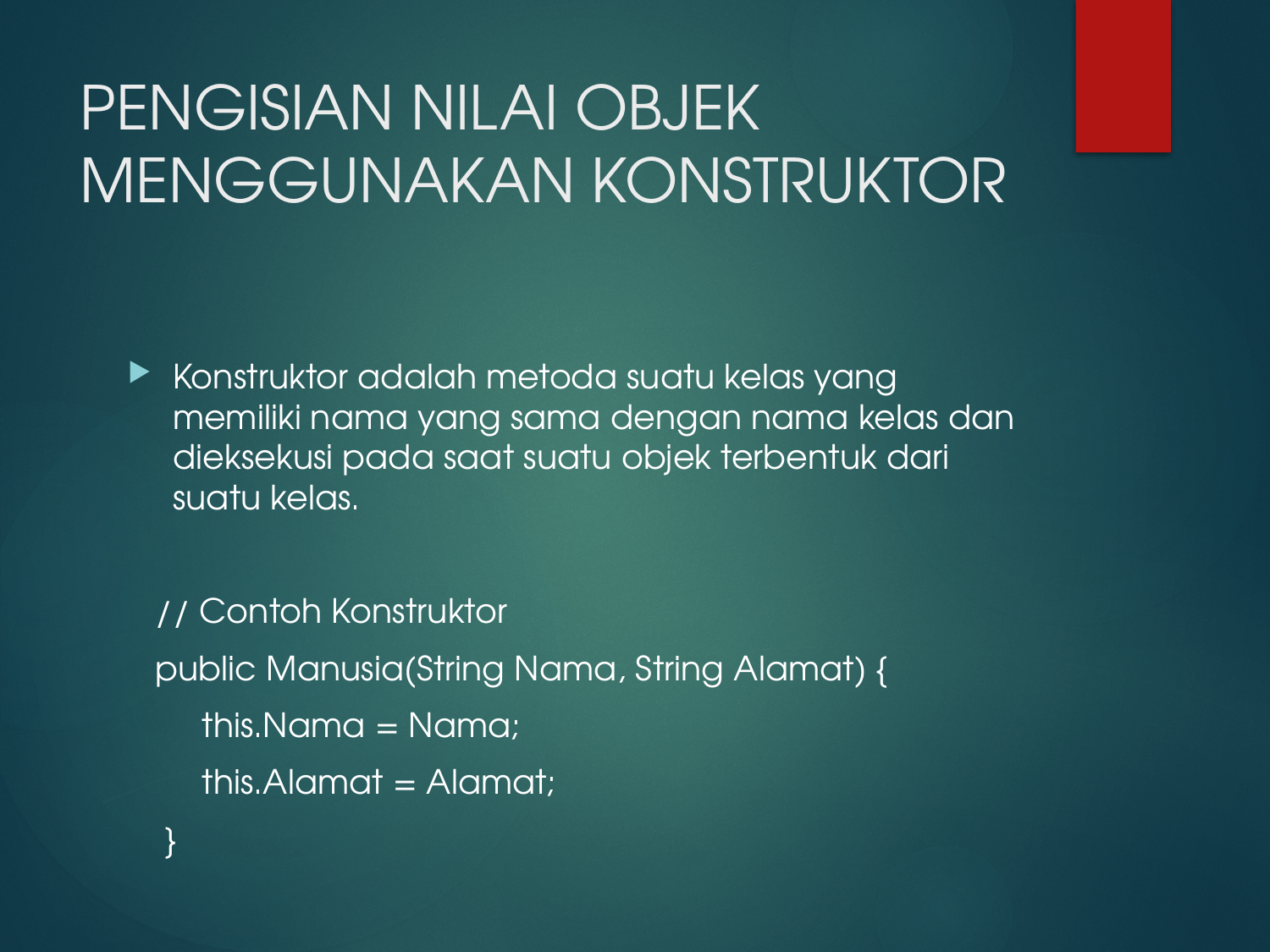

# PENGISIAN NILAI OBJEK MENGGUNAKAN KONSTRUKTOR
Konstruktor adalah metoda suatu kelas yang memiliki nama yang sama dengan nama kelas dan dieksekusi pada saat suatu objek terbentuk dari suatu kelas.

   // Contoh Konstruktor
   public Manusia(String Nama, String Alamat) {
        this.Nama = Nama;
        this.Alamat = Alamat;
    }